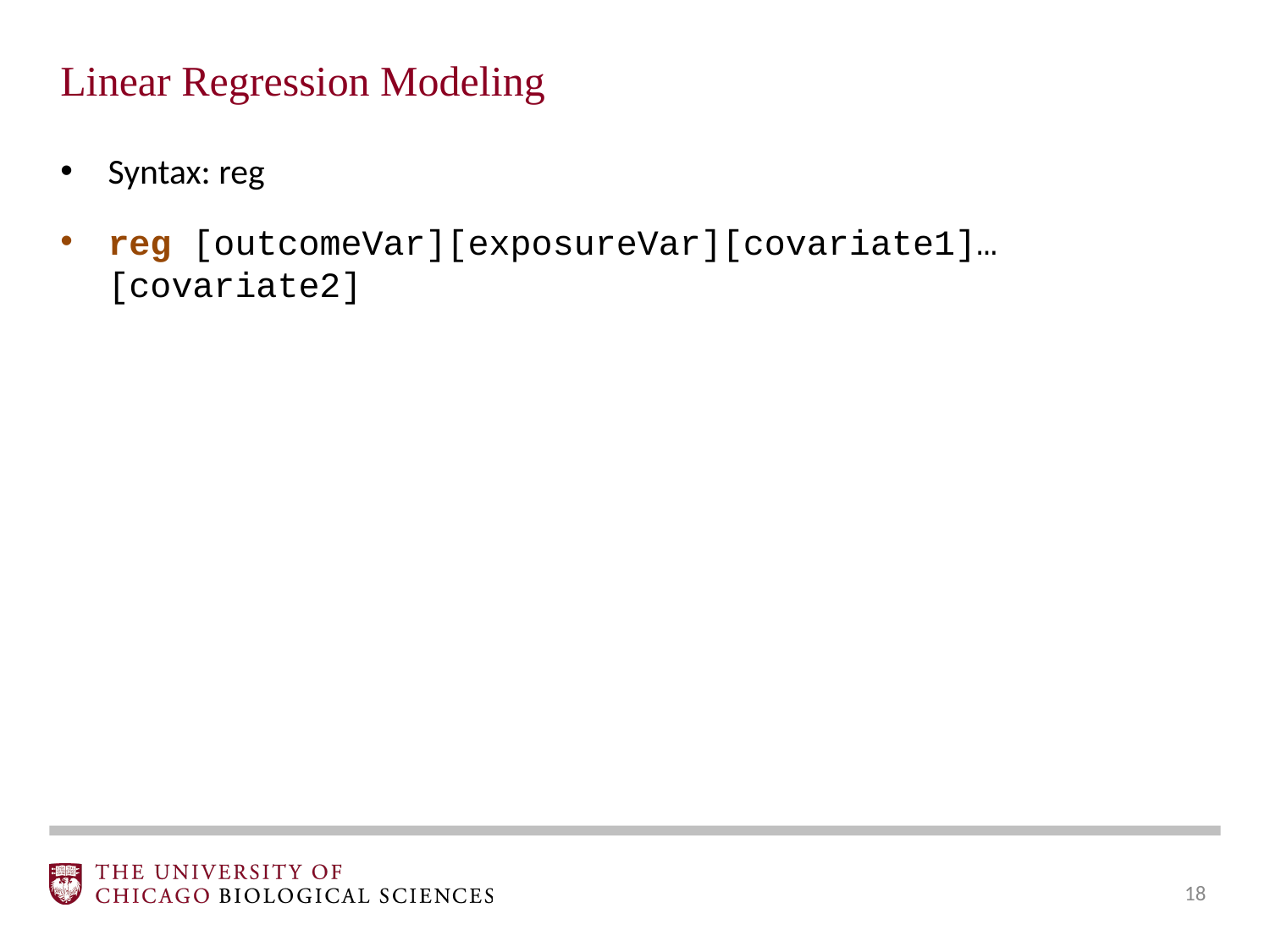

Linear Regression Modeling

Syntax: reg
reg [outcomeVar][exposureVar][covariate1]…[covariate2]

18